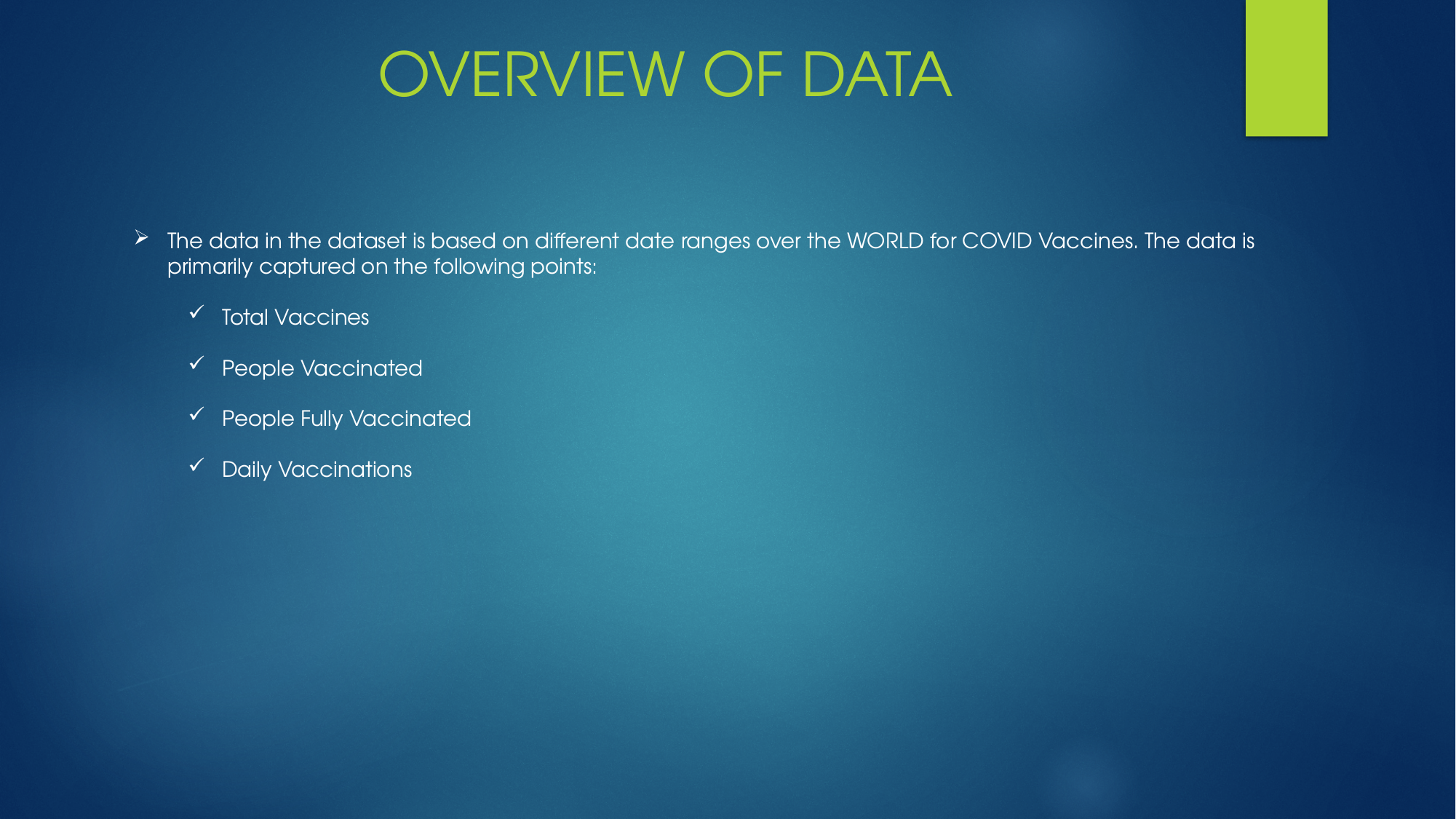

# Overview OF Data
The data in the dataset is based on different date ranges over the WORLD for COVID Vaccines. The data is primarily captured on the following points:

Total Vaccines

People Vaccinated

People Fully Vaccinated

Daily Vaccinations